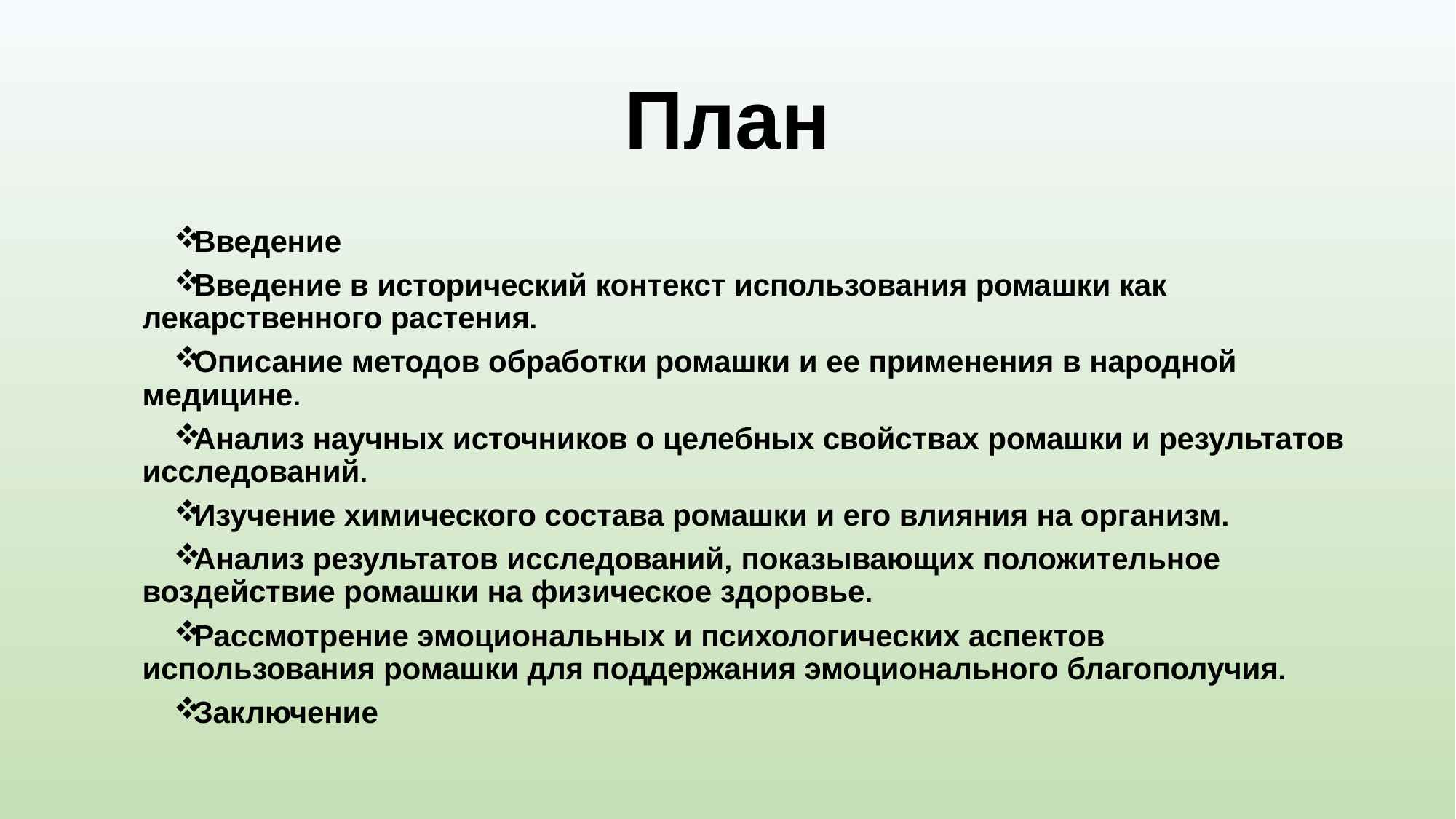

# План
Введение
Введение в исторический контекст использования ромашки как лекарственного растения.
Описание методов обработки ромашки и ее применения в народной медицине.
Анализ научных источников о целебных свойствах ромашки и результатов исследований.
Изучение химического состава ромашки и его влияния на организм.
Анализ результатов исследований, показывающих положительное воздействие ромашки на физическое здоровье.
Рассмотрение эмоциональных и психологических аспектов использования ромашки для поддержания эмоционального благополучия.
Заключение